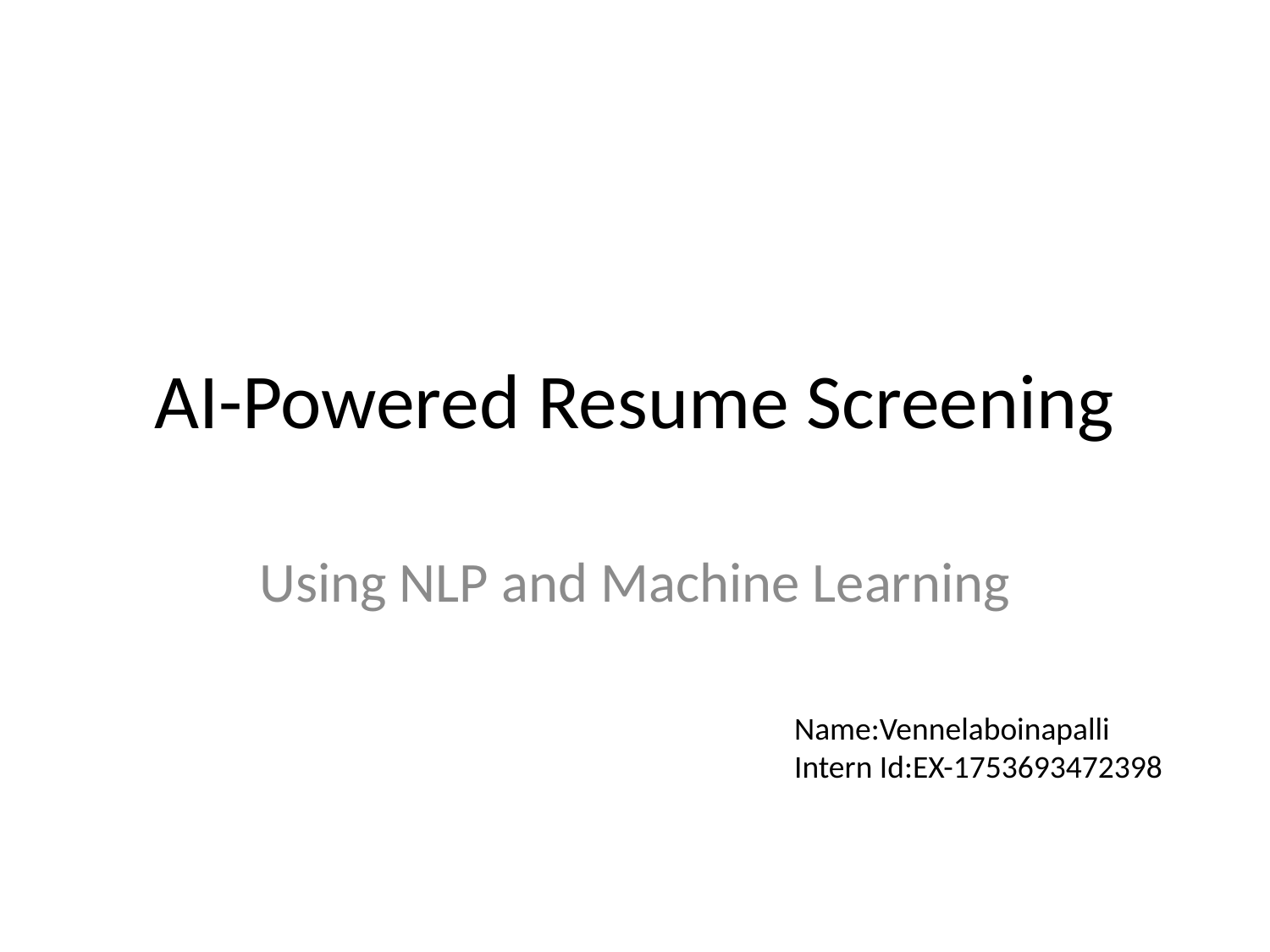

# AI-Powered Resume Screening
Using NLP and Machine Learning
Name:Vennelaboinapalli
Intern Id:EX-1753693472398